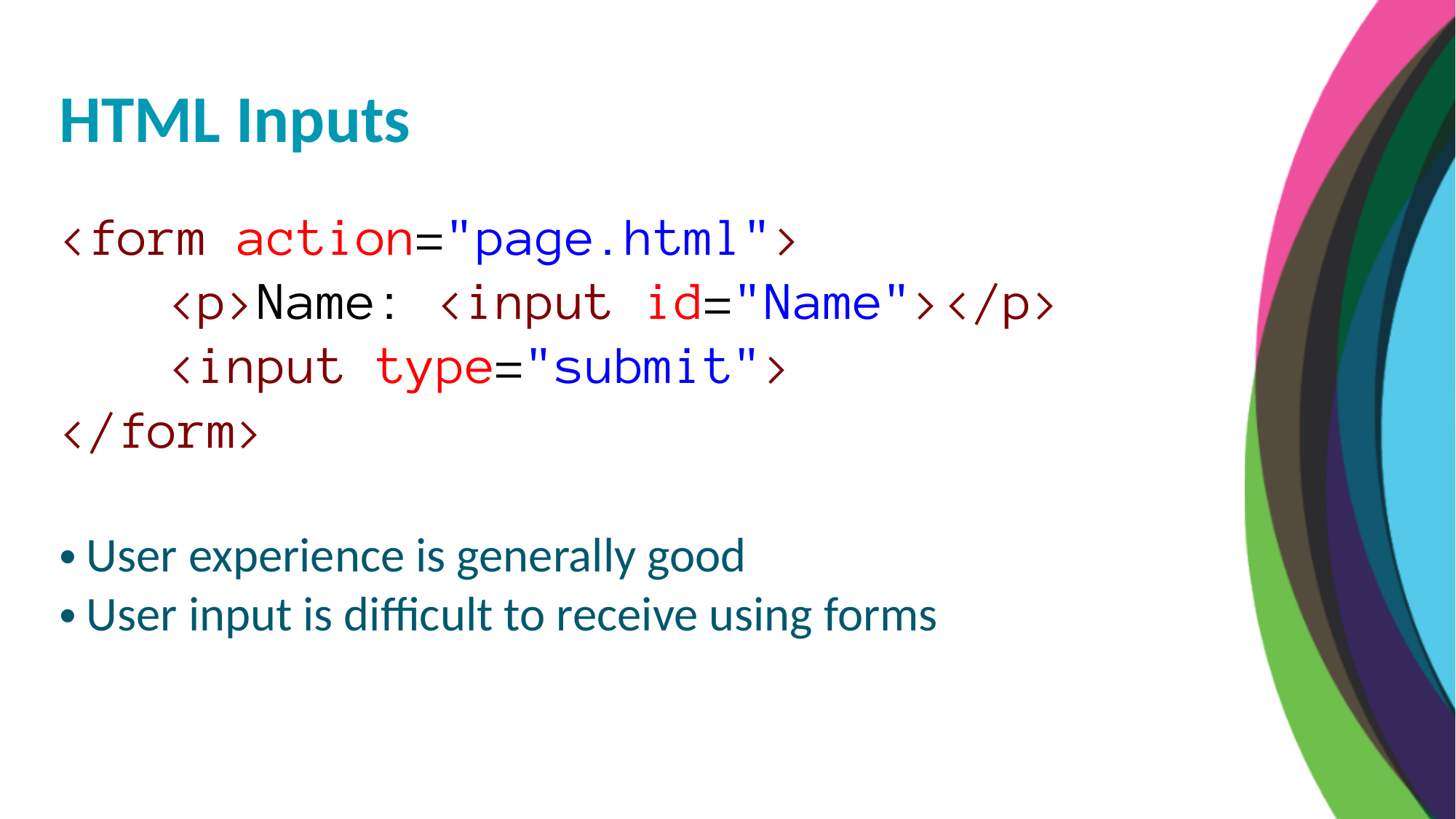

HTML Inputs
<form action="page.html">
	<p>Name: <input id="Name"></p>
	<input type="submit">
</form>

User experience is generally good
User input is difficult to receive using forms